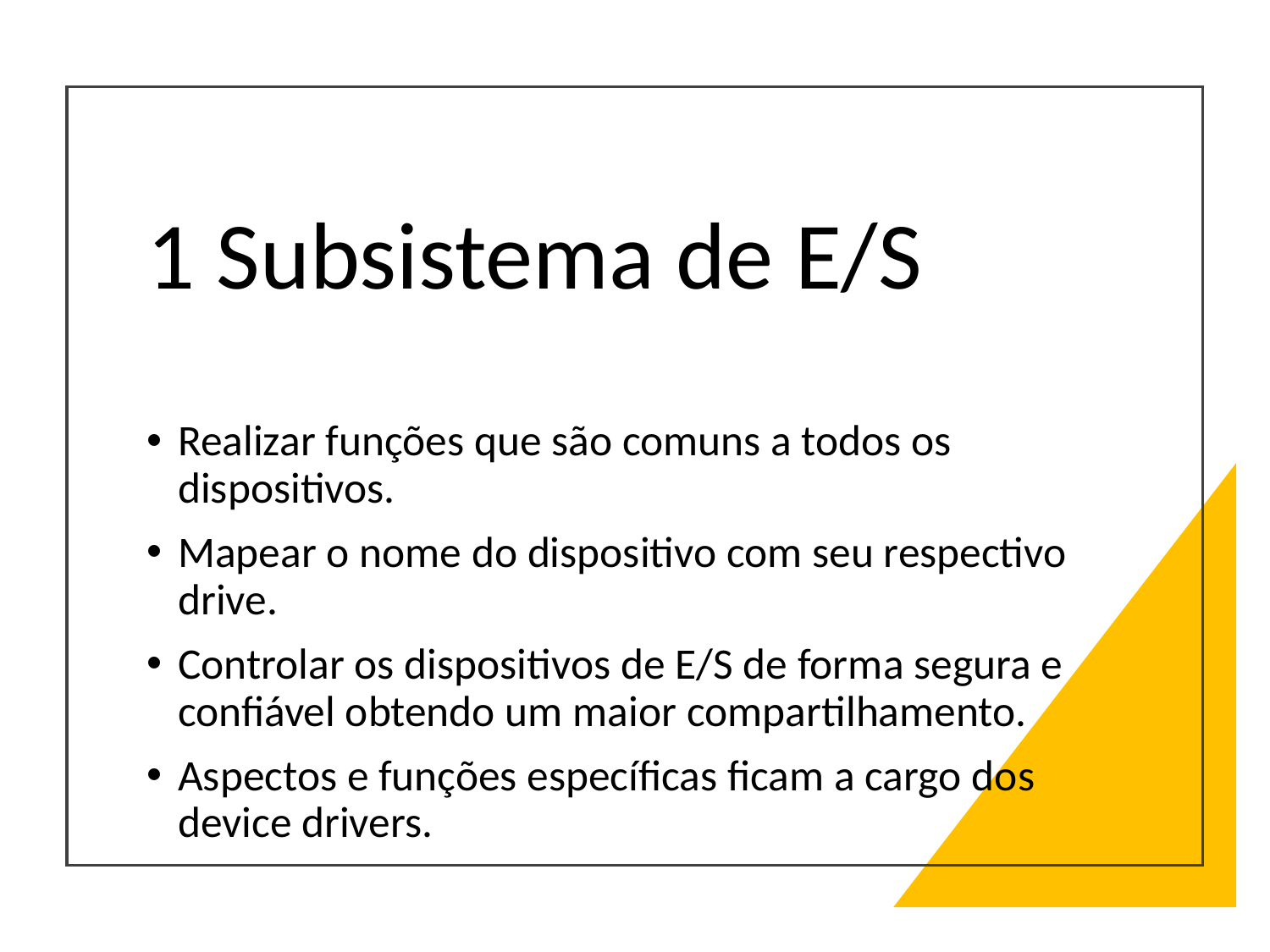

# 1 Subsistema de E/S
Realizar funções que são comuns a todos os dispositivos.
Mapear o nome do dispositivo com seu respectivo drive.
Controlar os dispositivos de E/S de forma segura e confiável obtendo um maior compartilhamento.
Aspectos e funções específicas ficam a cargo dos device drivers.